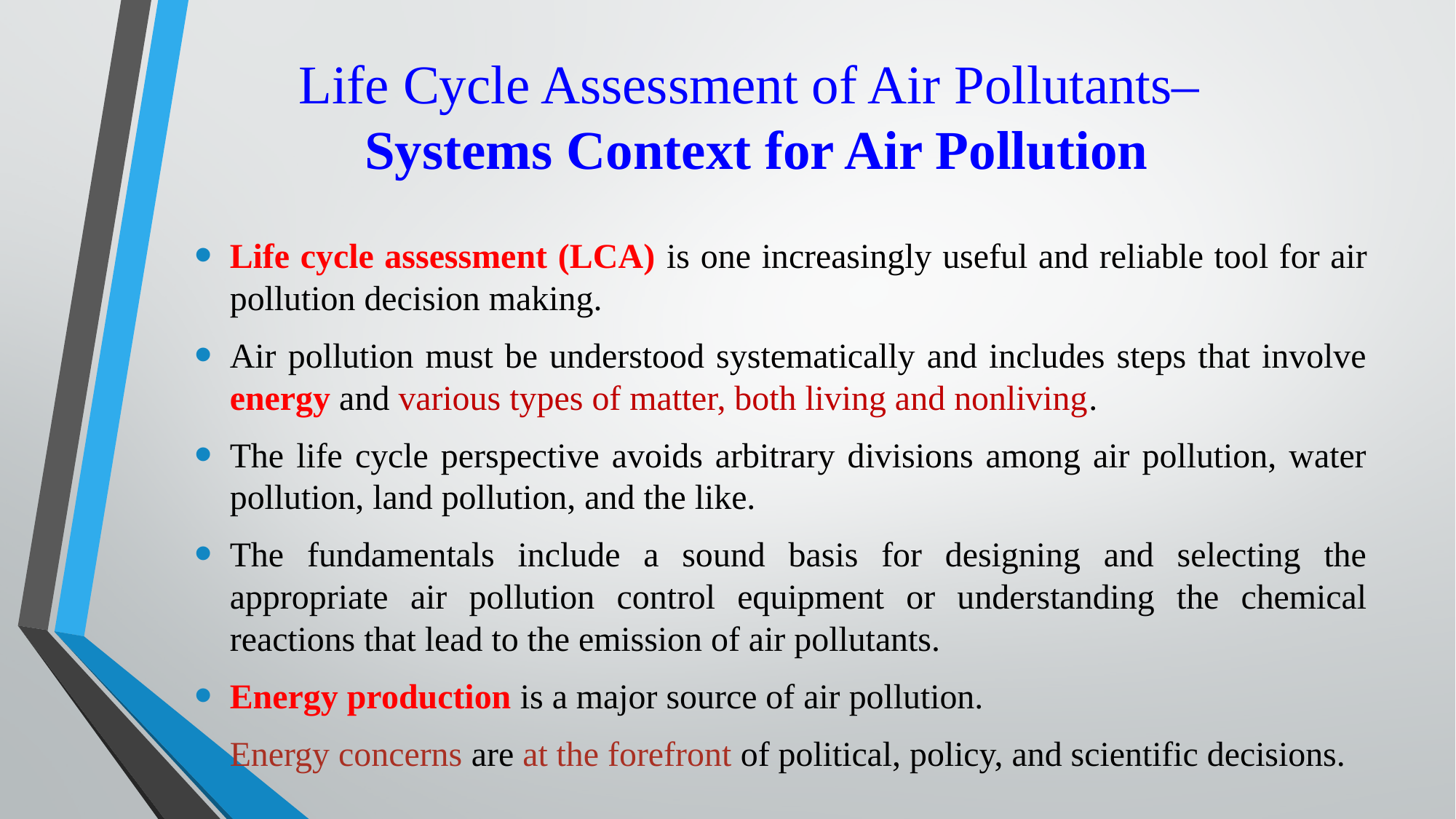

Life Cycle Assessment of Air Pollutants–
Systems Context for Air Pollution
Life cycle assessment (LCA) is one increasingly useful and reliable tool for air pollution decision making.
Air pollution must be understood systematically and includes steps that involve energy and various types of matter, both living and nonliving.
The life cycle perspective avoids arbitrary divisions among air pollution, water pollution, land pollution, and the like.
The fundamentals include a sound basis for designing and selecting the appropriate air pollution control equipment or understanding the chemical reactions that lead to the emission of air pollutants.
Energy production is a major source of air pollution.
Energy concerns are at the forefront of political, policy, and scientific decisions.